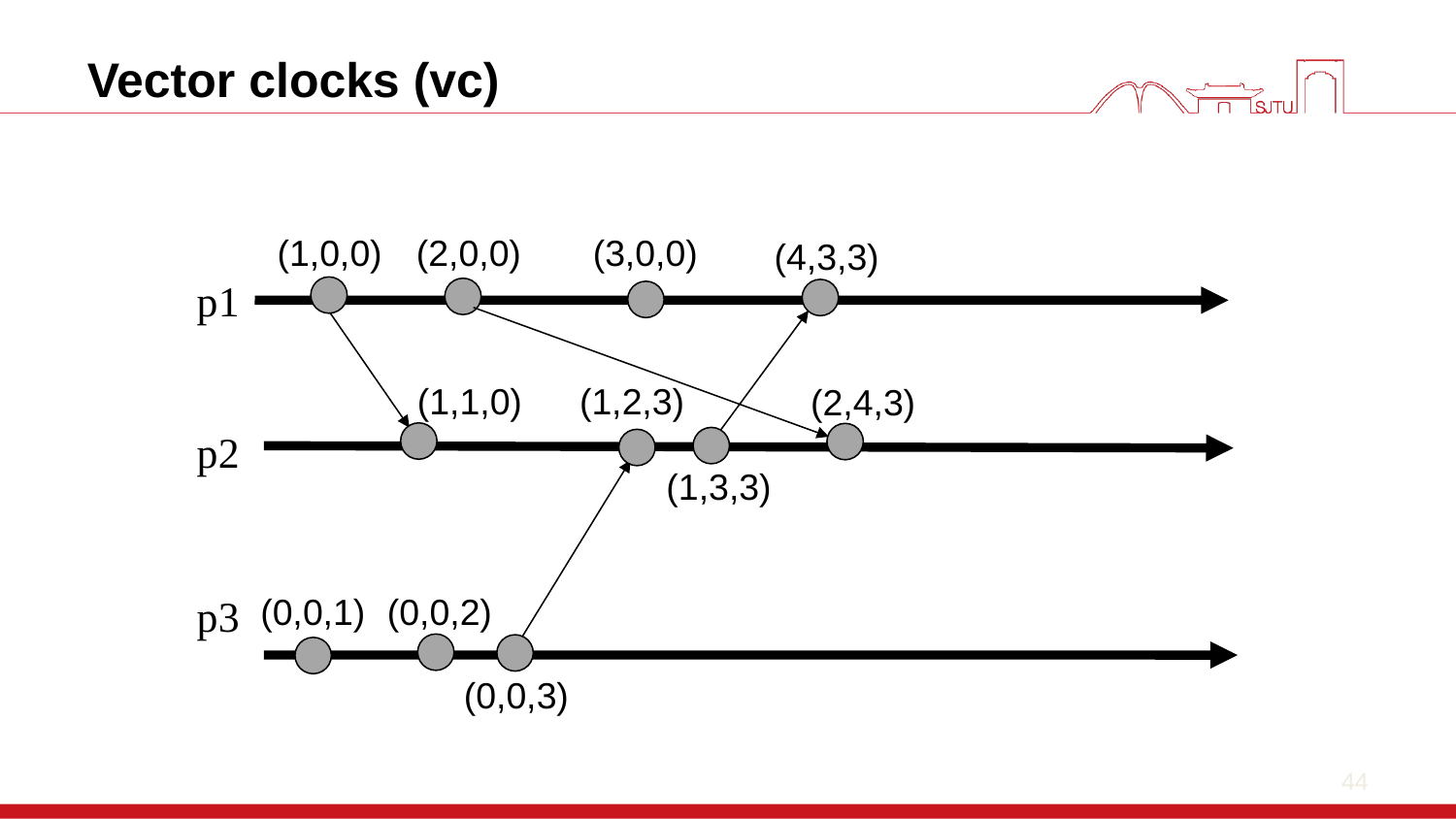

44
# Vector clocks (vc)
(2,0,0)
(1,0,0)
(3,0,0)
(4,3,3)
p1

(1,1,0)
(1,2,3)
(2,4,3)
p2

(1,3,3)

p3
(0,0,1)
(0,0,2)

(0,0,3)